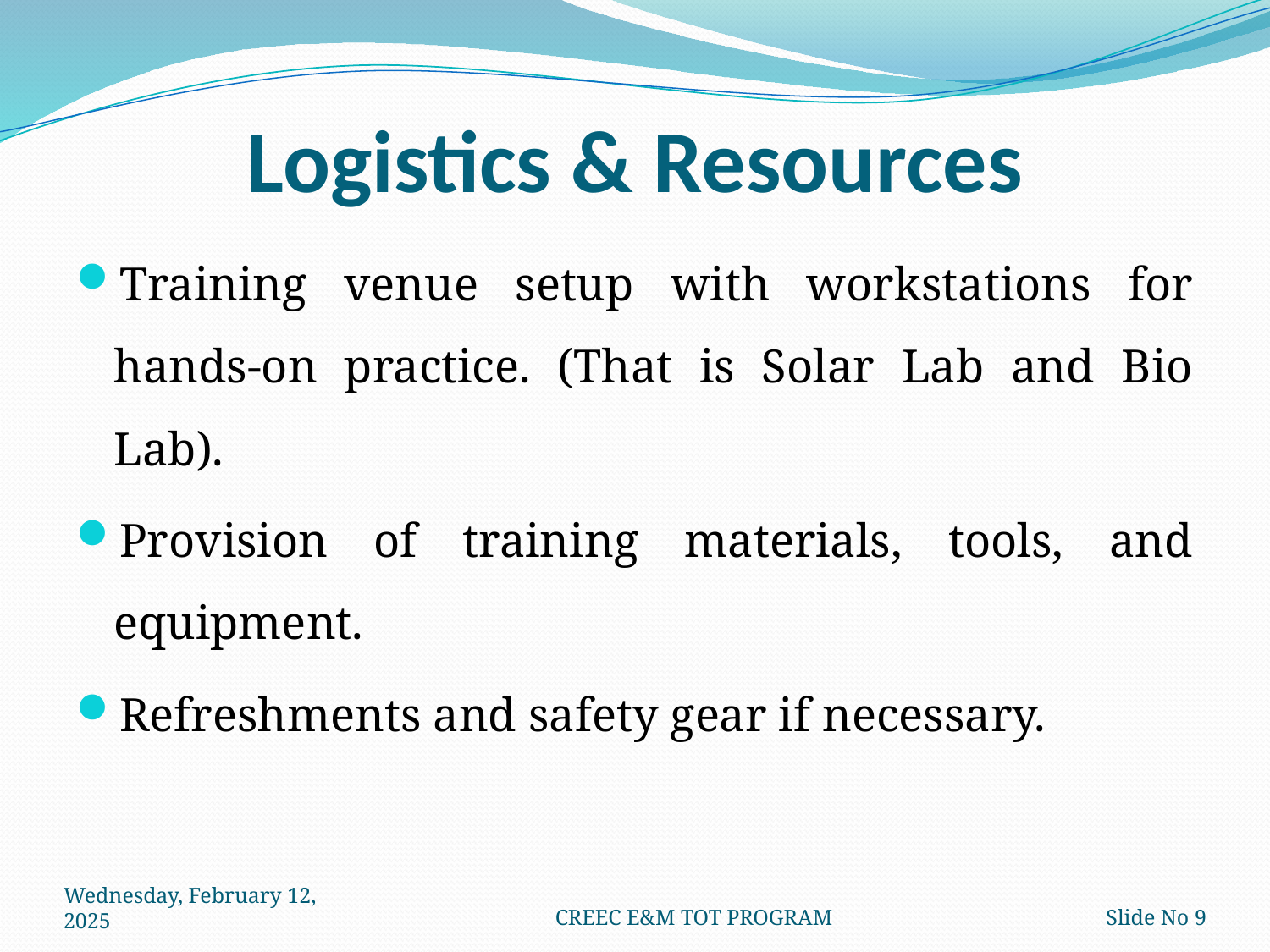

# Logistics & Resources
Training venue setup with workstations for hands-on practice. (That is Solar Lab and Bio Lab).
Provision of training materials, tools, and equipment.
Refreshments and safety gear if necessary.

Wednesday, February 12, 2025
CREEC E&M TOT PROGRAM
9